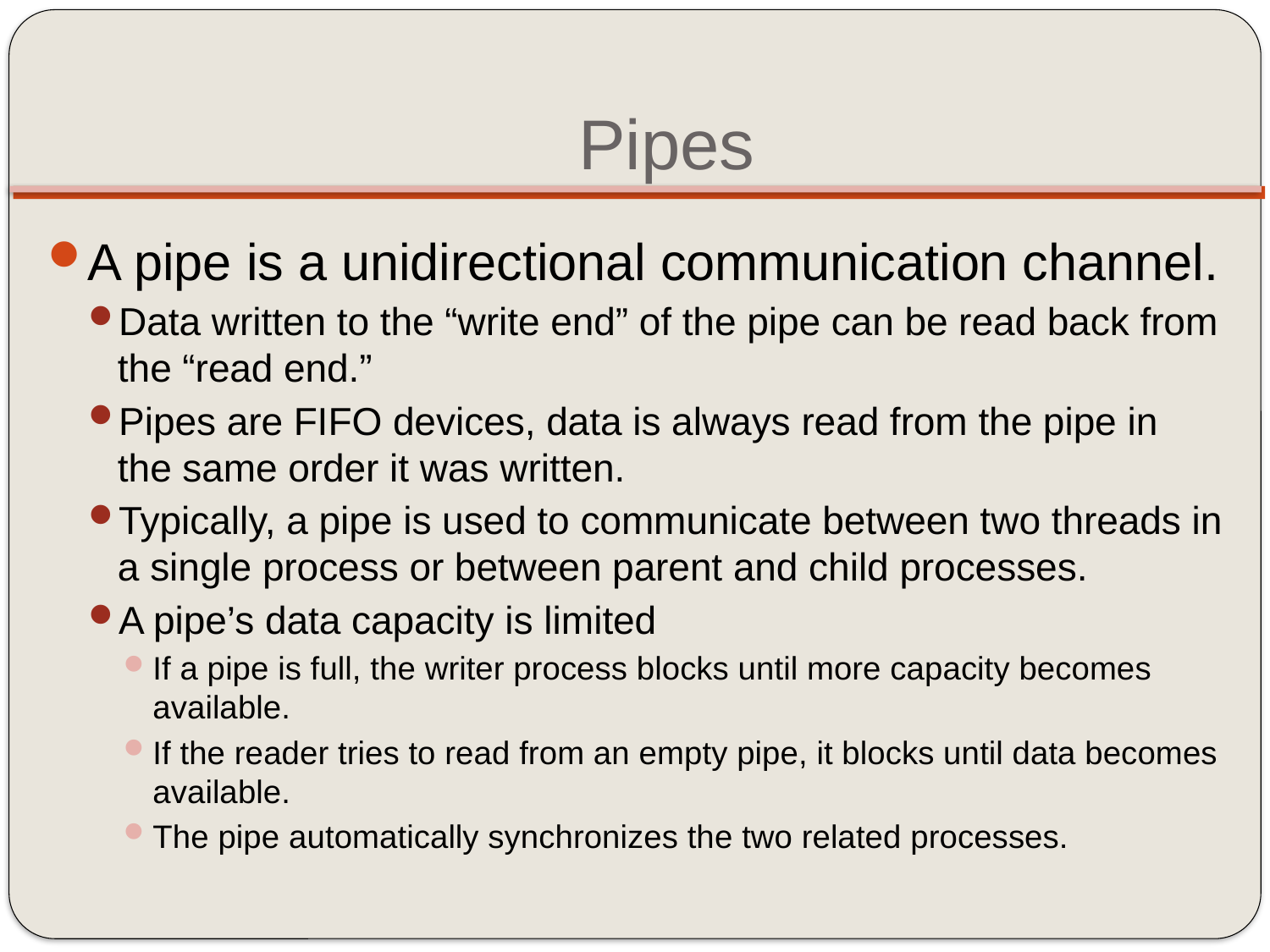

# Pipes
A pipe is a unidirectional communication channel.
Data written to the “write end” of the pipe can be read back from the “read end.”
Pipes are FIFO devices, data is always read from the pipe in the same order it was written.
Typically, a pipe is used to communicate between two threads in a single process or between parent and child processes.
A pipe’s data capacity is limited
If a pipe is full, the writer process blocks until more capacity becomes available.
If the reader tries to read from an empty pipe, it blocks until data becomes available.
The pipe automatically synchronizes the two related processes.